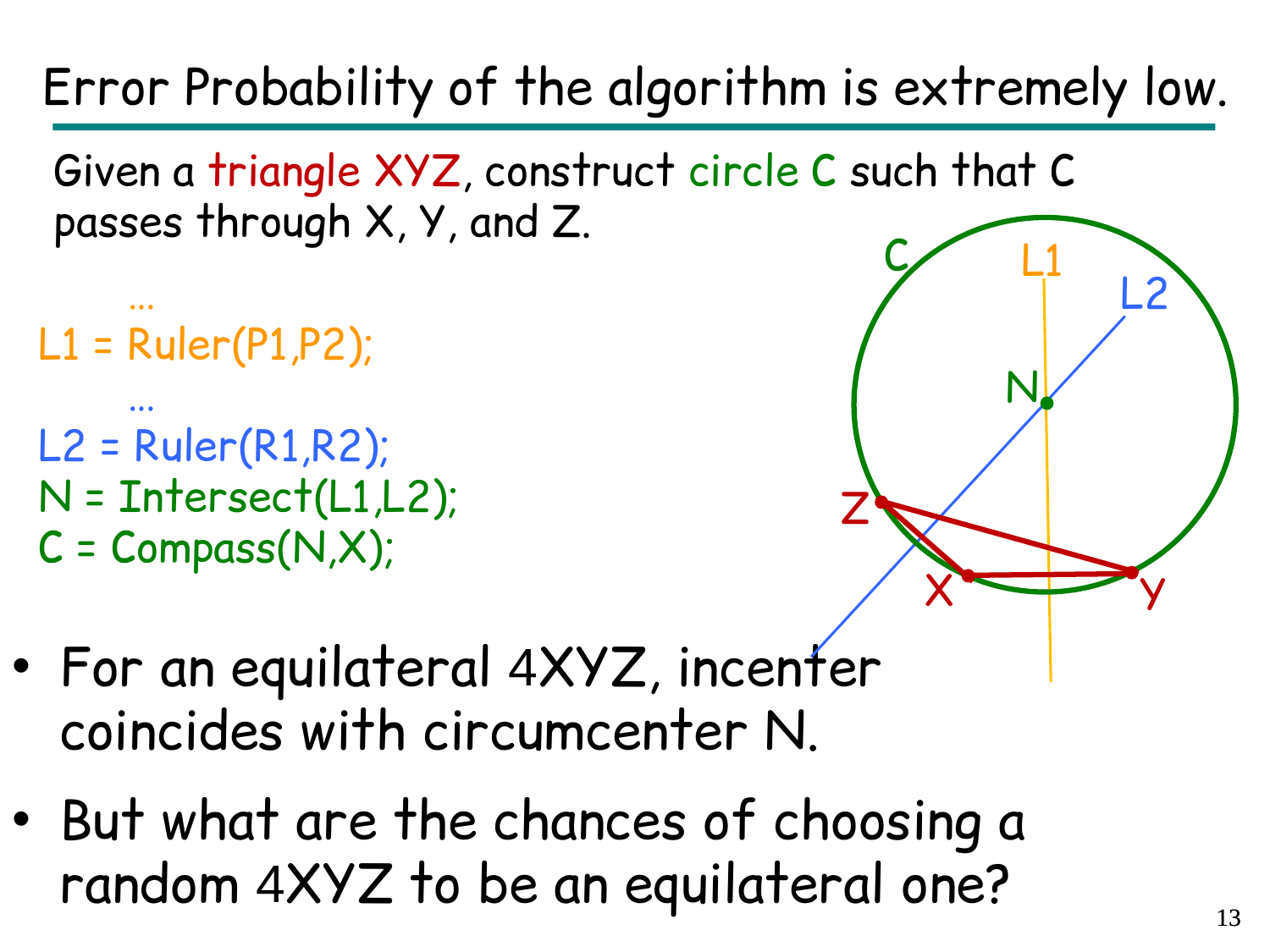

# Error Probability of the algorithm is extremely low.
Given a triangle XYZ, construct circle C such that C passes through X, Y, and Z.

C
L1
L2
       …
L1 = Ruler(P1,P2);
       …
L2 = Ruler(R1,R2);
N = Intersect(L1,L2);
C = Compass(N,X);
N

Z

X
Y

For an equilateral 4XYZ, incenter coincides with circumcenter N.
But what are the chances of choosing a random 4XYZ to be an equilateral one?
13
13